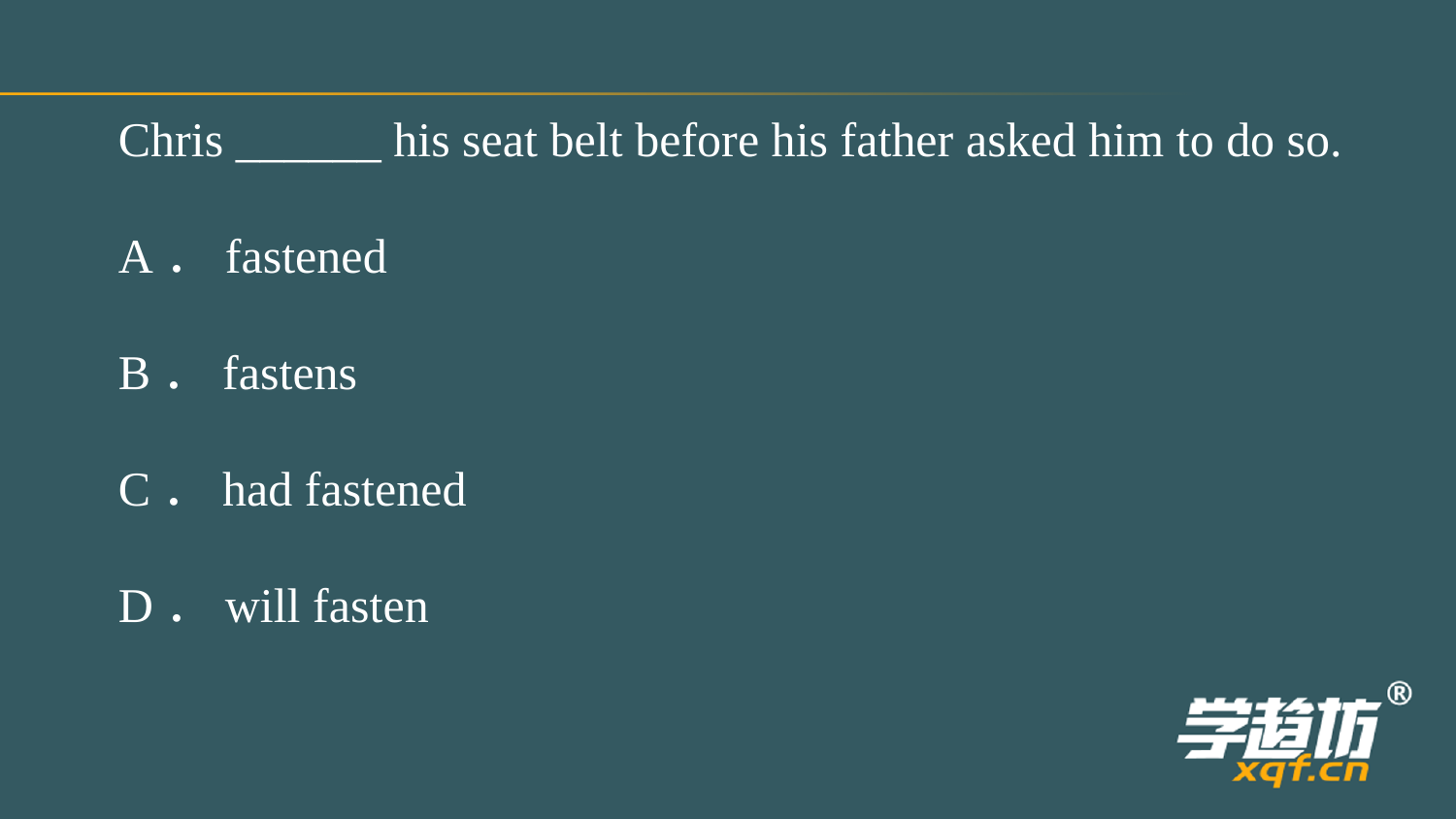

Chris ______ his seat belt before his father asked him to do so.
A．fastened
B．fastens
C．had fastened
D．will fasten